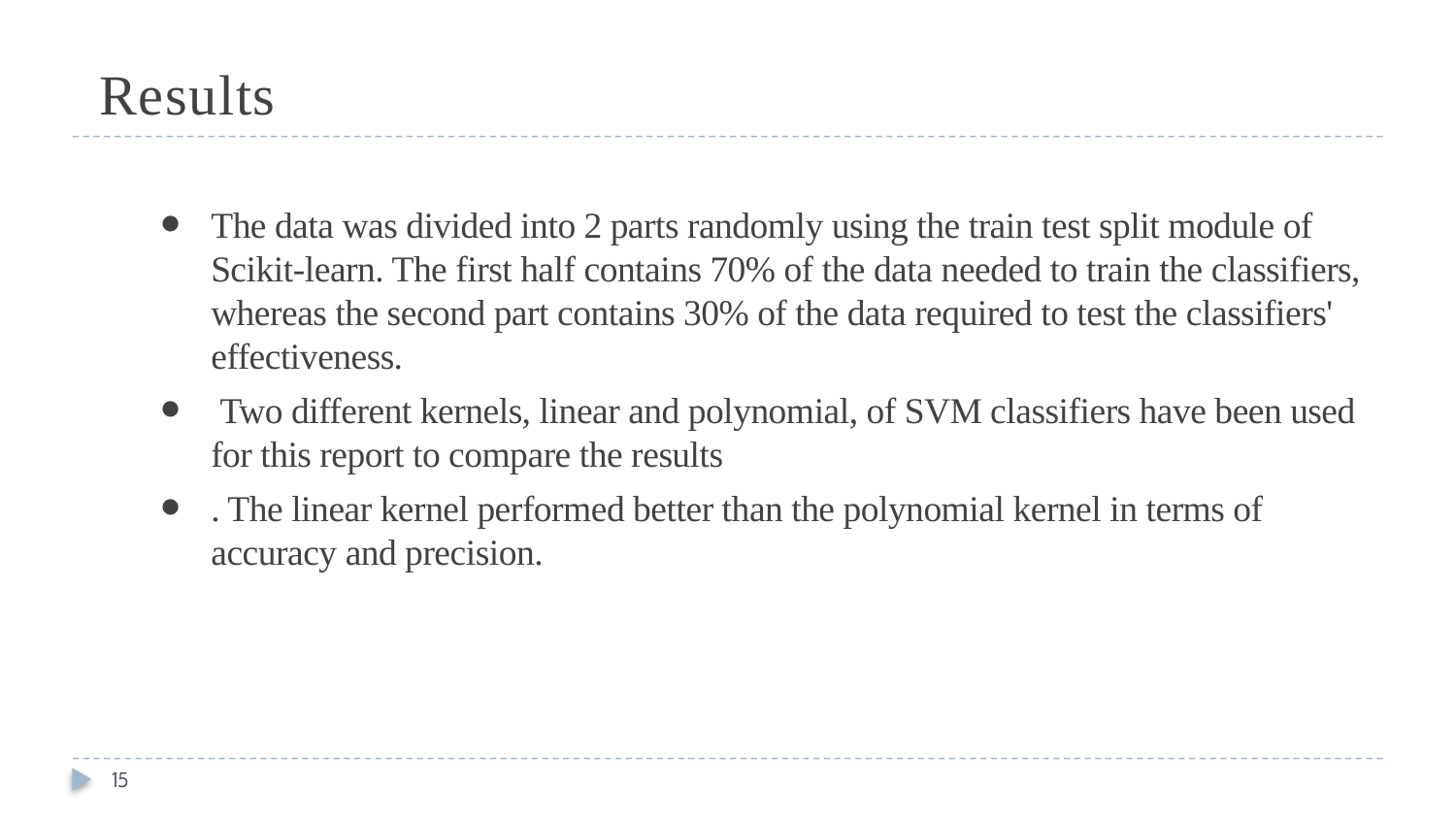

# Results
The data was divided into 2 parts randomly using the train test split module of Scikit-learn. The first half contains 70% of the data needed to train the classifiers, whereas the second part contains 30% of the data required to test the classifiers' effectiveness.
 Two different kernels, linear and polynomial, of SVM classifiers have been used for this report to compare the results
. The linear kernel performed better than the polynomial kernel in terms of accuracy and precision.

15